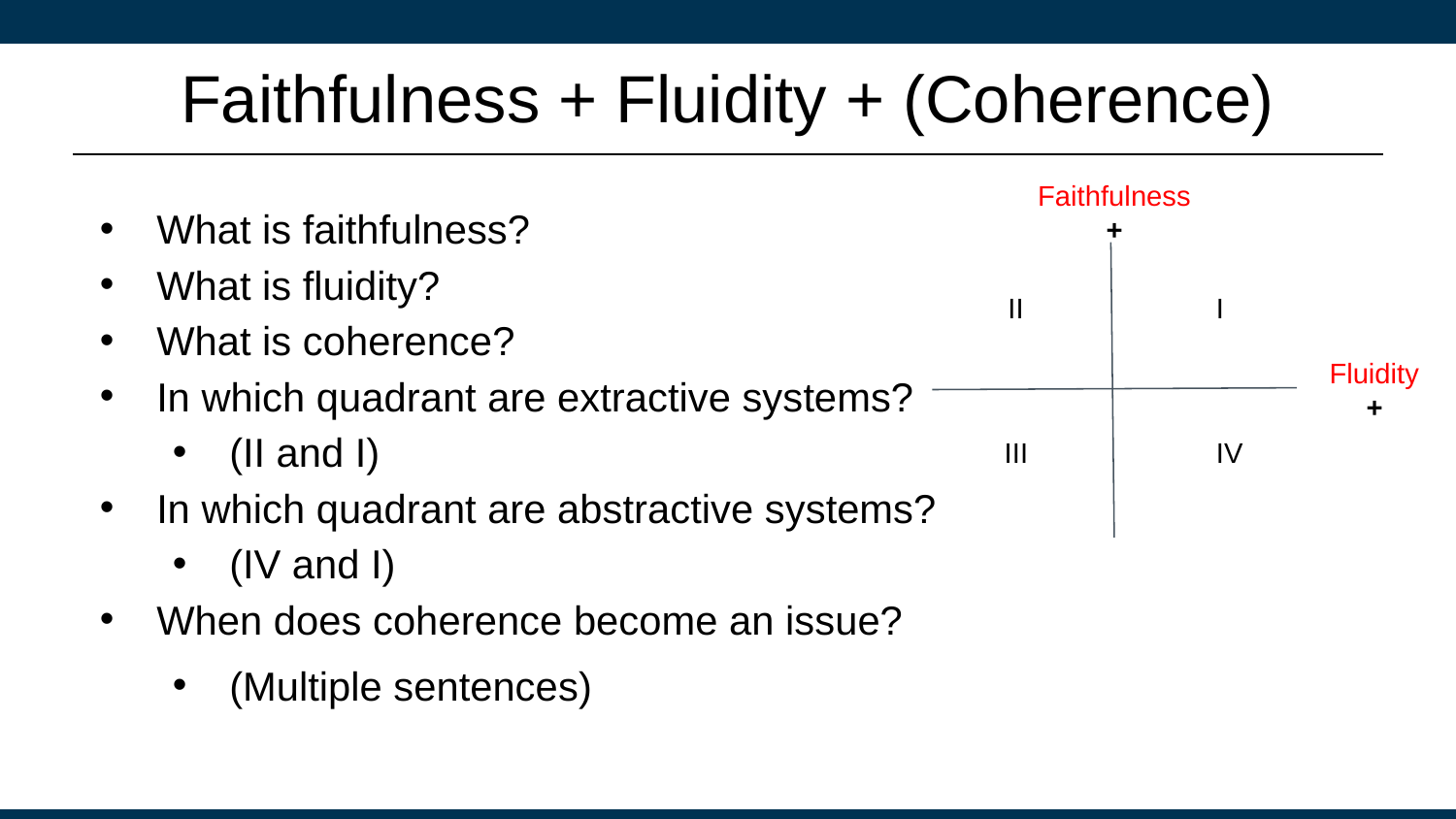

# Faithfulness + Fluidity + (Coherence)
Faithfulness
+
What is faithfulness?
What is fluidity?
What is coherence?
In which quadrant are extractive systems?
(II and I)
In which quadrant are abstractive systems?
(IV and I)
When does coherence become an issue?
(Multiple sentences)
II
I
III
IV
Fluidity
+